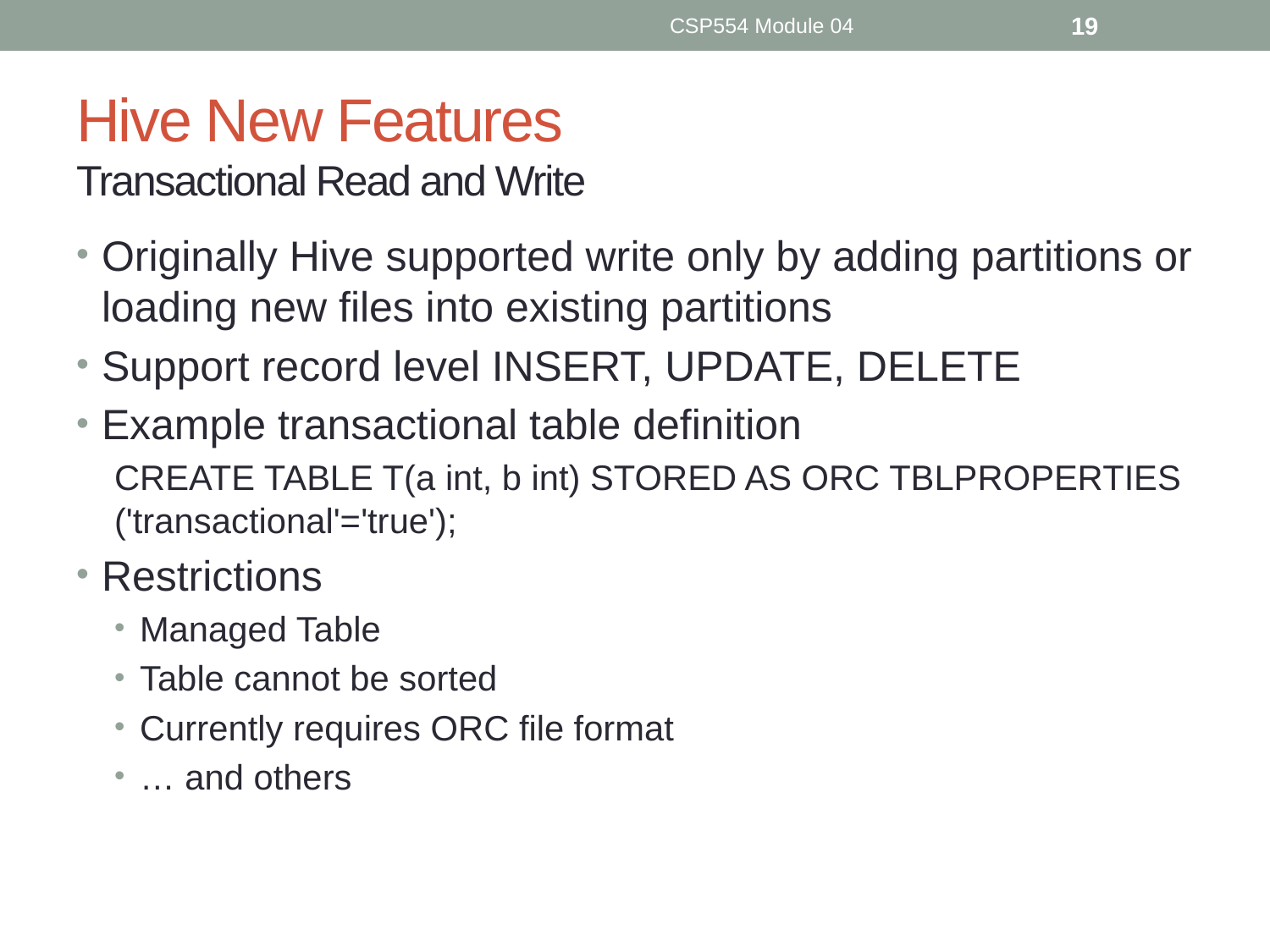

CSP554 Module 04
19
# Hive New Features Transactional Read and Write
Originally Hive supported write only by adding partitions or loading new files into existing partitions
Support record level INSERT, UPDATE, DELETE
Example transactional table definition
CREATE TABLE T(a int, b int) STORED AS ORC TBLPROPERTIES ('transactional'='true');
Restrictions
Managed Table
Table cannot be sorted
Currently requires ORC file format
… and others